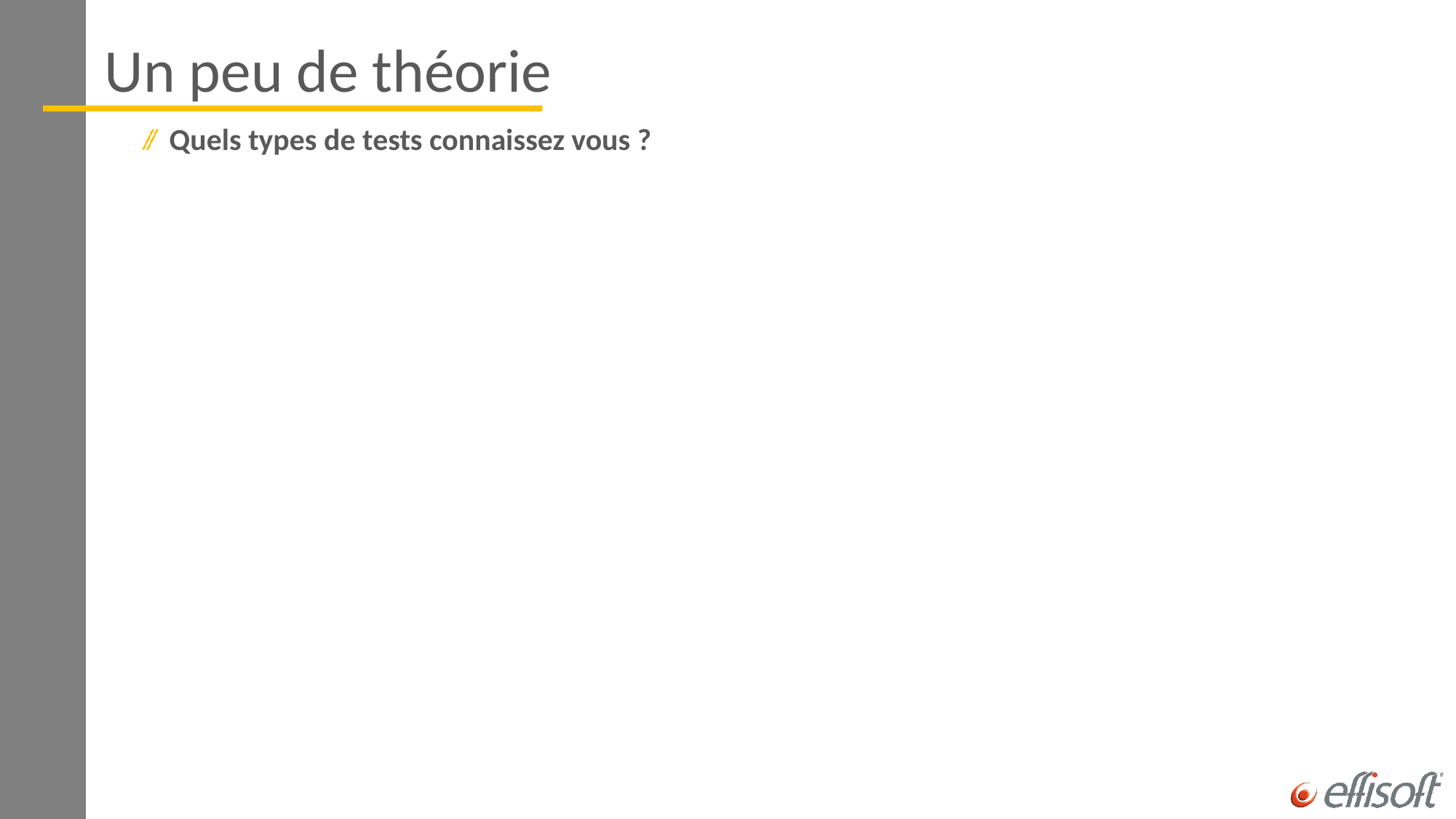

# Un peu de théorie
Quels types de tests connaissez vous ?